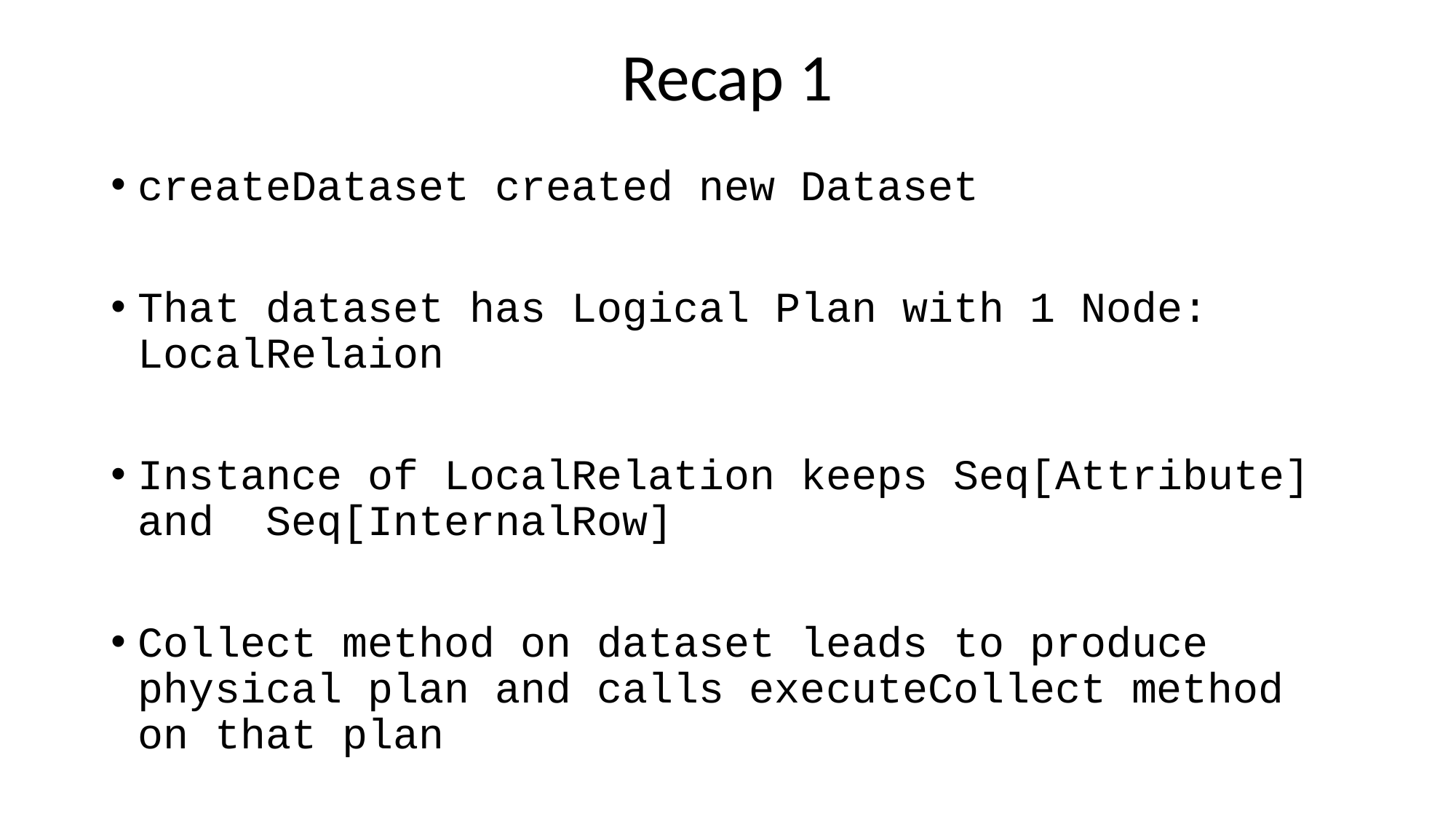

# Recap 1
createDataset created new Dataset

That dataset has Logical Plan with 1 Node: LocalRelaion

Instance of LocalRelation keeps Seq[Attribute] and  Seq[InternalRow]

Collect method on dataset leads to produce physical plan and calls executeCollect method on that plan